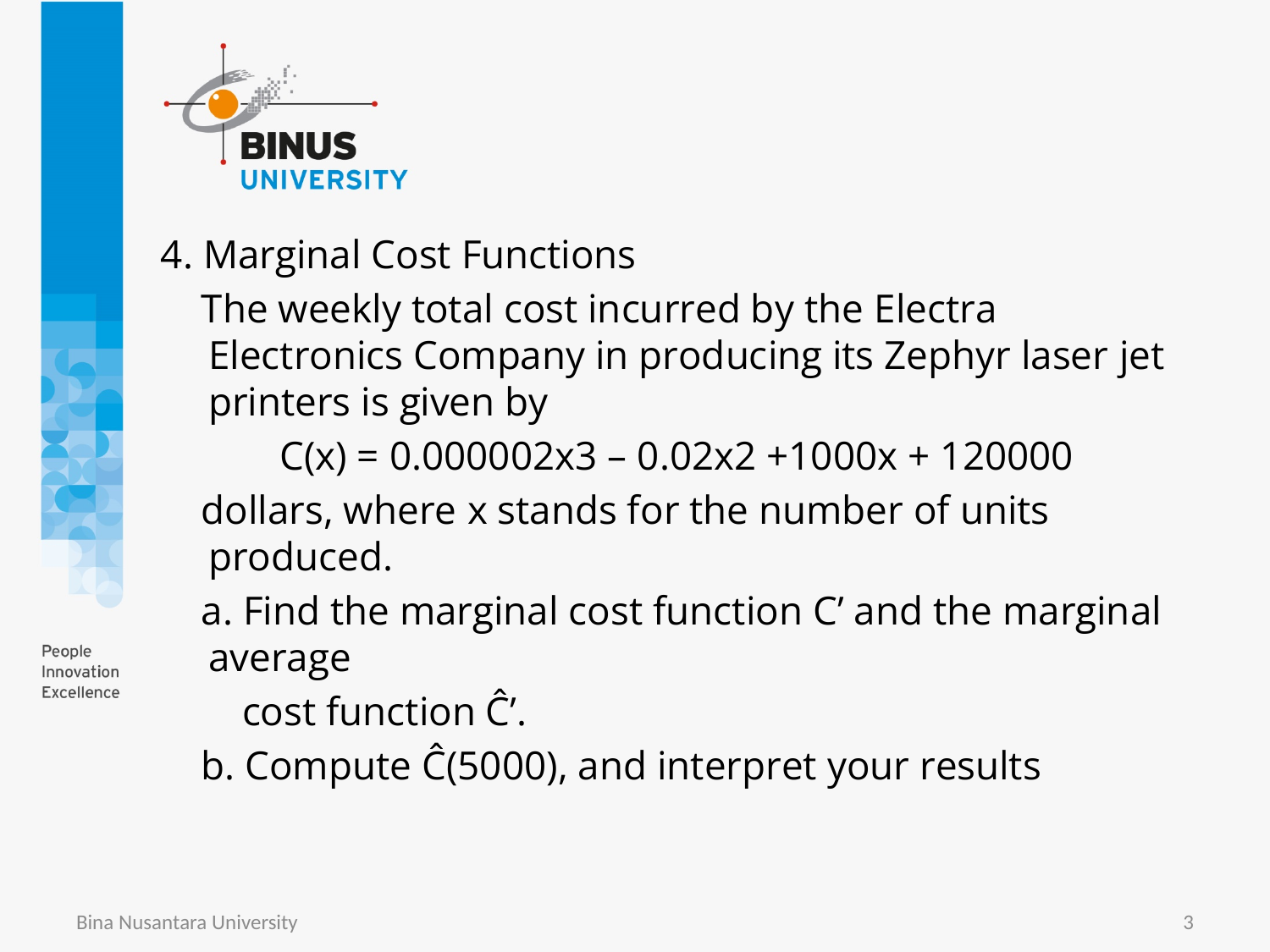

4. Marginal Cost Functions
    The weekly total cost incurred by the Electra Electronics Company in producing its Zephyr laser jet printers is given by
C(x) = 0.000002x3 – 0.02x2 +1000x + 120000
    dollars, where x stands for the number of units produced.
    a. Find the marginal cost function C’ and the marginal average
        cost function Ĉ’.
    b. Compute Ĉ(5000), and interpret your results

Bina Nusantara University
3